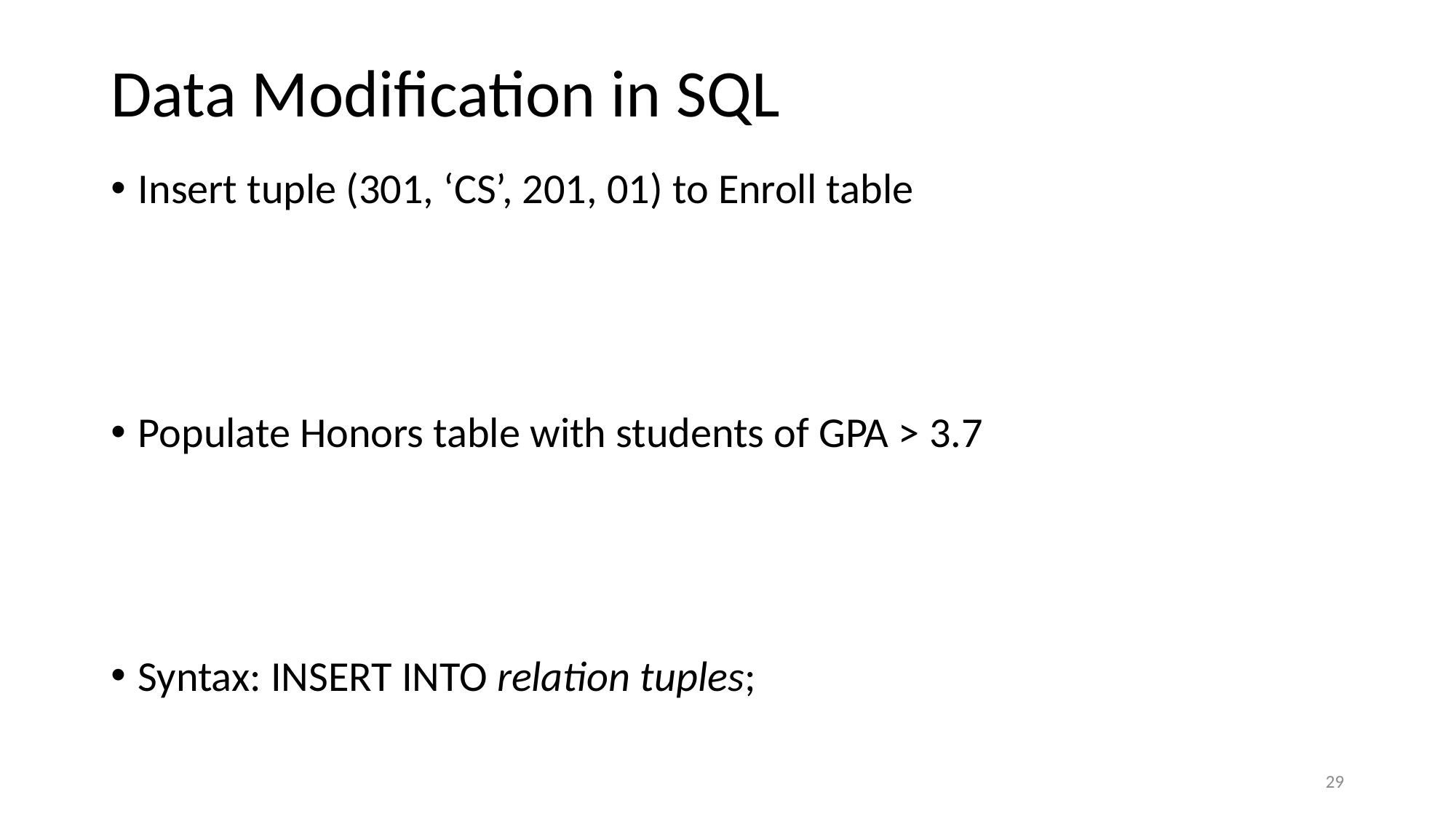

# Data Modification in SQL
Insert tuple (301, ‘CS’, 201, 01) to Enroll table

Populate Honors table with students of GPA > 3.7

Syntax: INSERT INTO relation tuples;
29